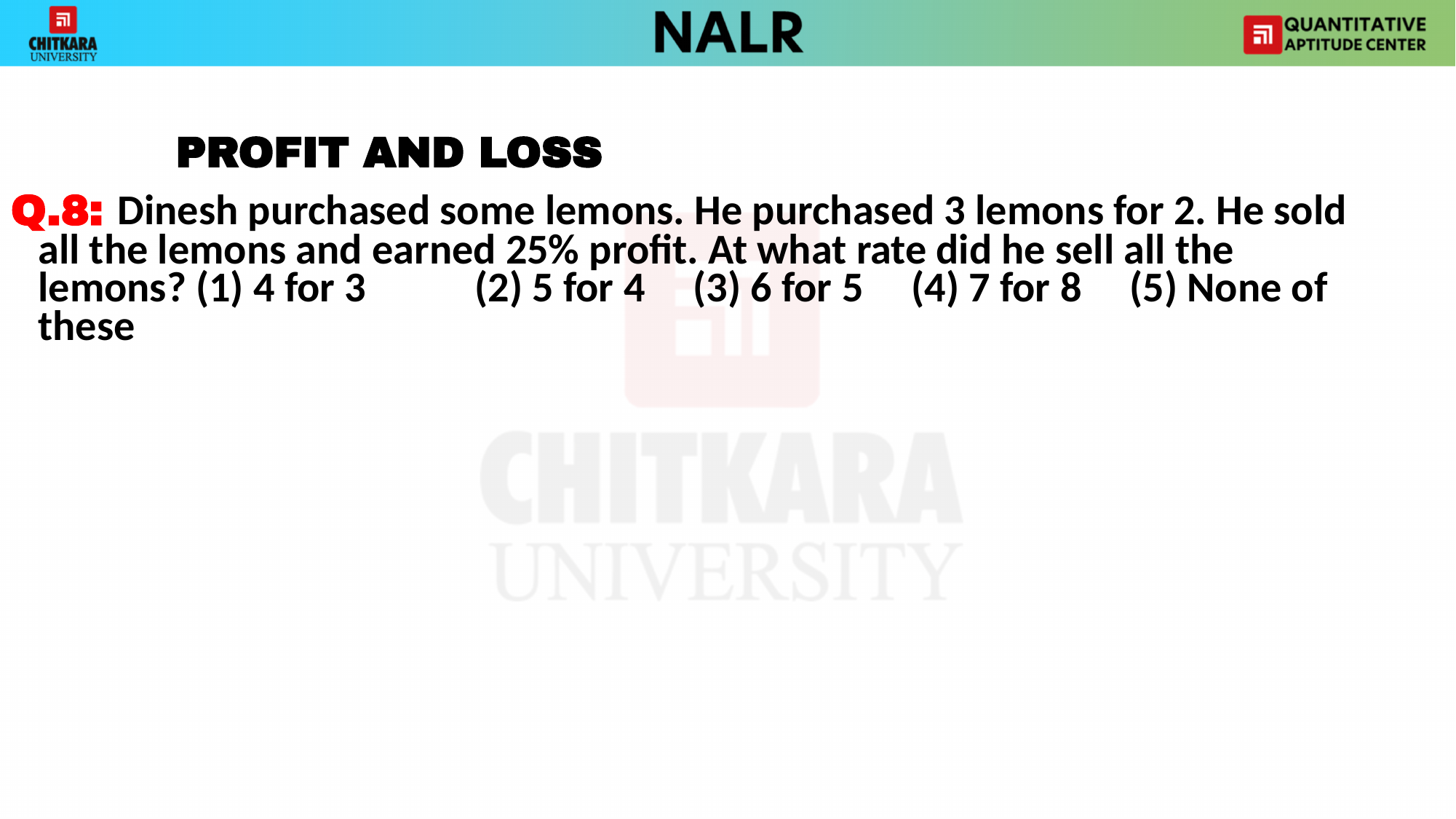

PROFIT AND LOSS
Q.8: Dinesh purchased some lemons. He purchased 3 lemons for 2. He sold all the lemons and earned 25% profit. At what rate did he sell all the lemons? (1) 4 for 3 	(2) 5 for 4 	(3) 6 for 5 	(4) 7 for 8 	(5) None of these